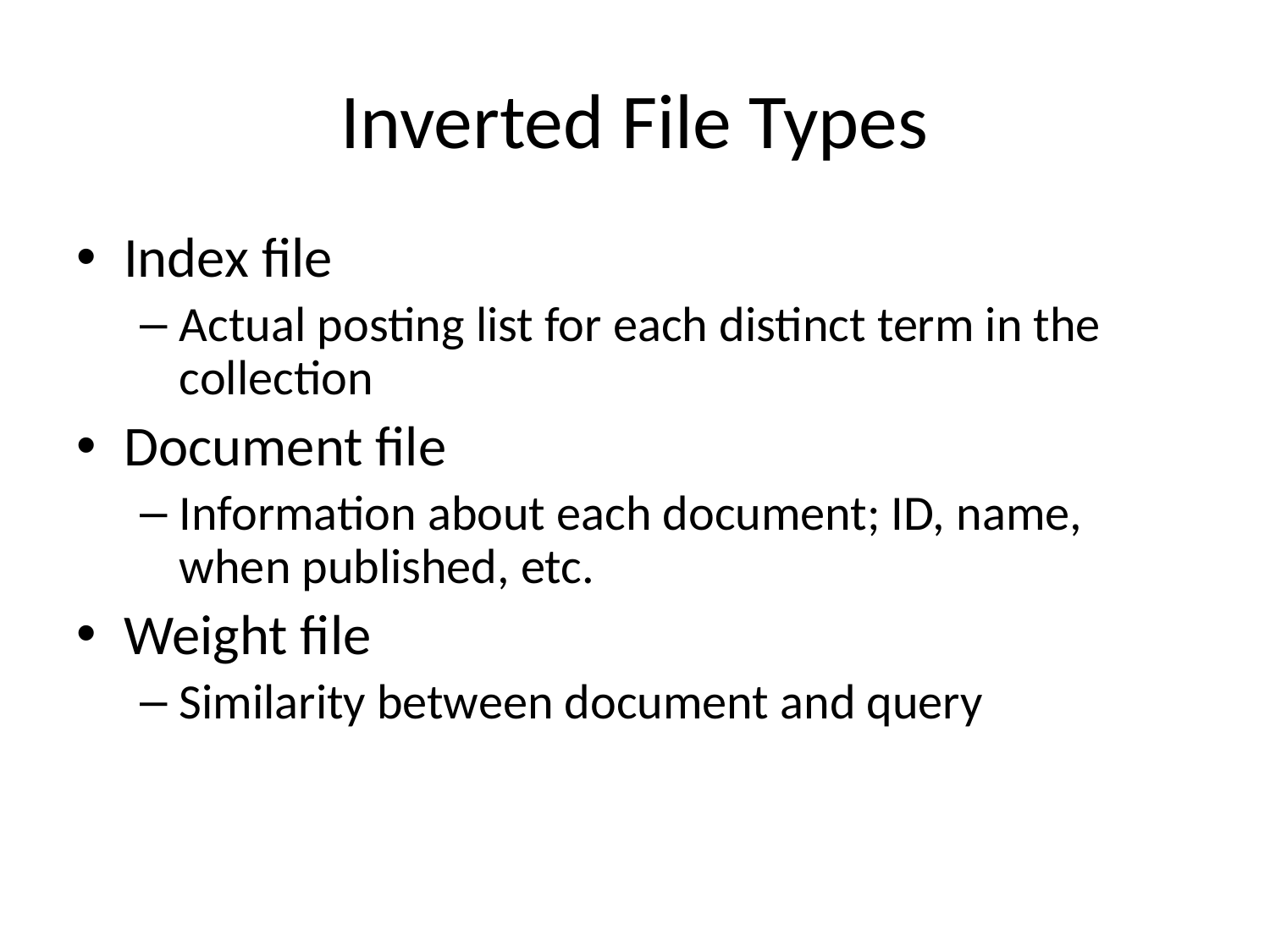

# Inverted File Types
Index file
Actual posting list for each distinct term in the collection
Document file
Information about each document; ID, name, when published, etc.
Weight file
Similarity between document and query